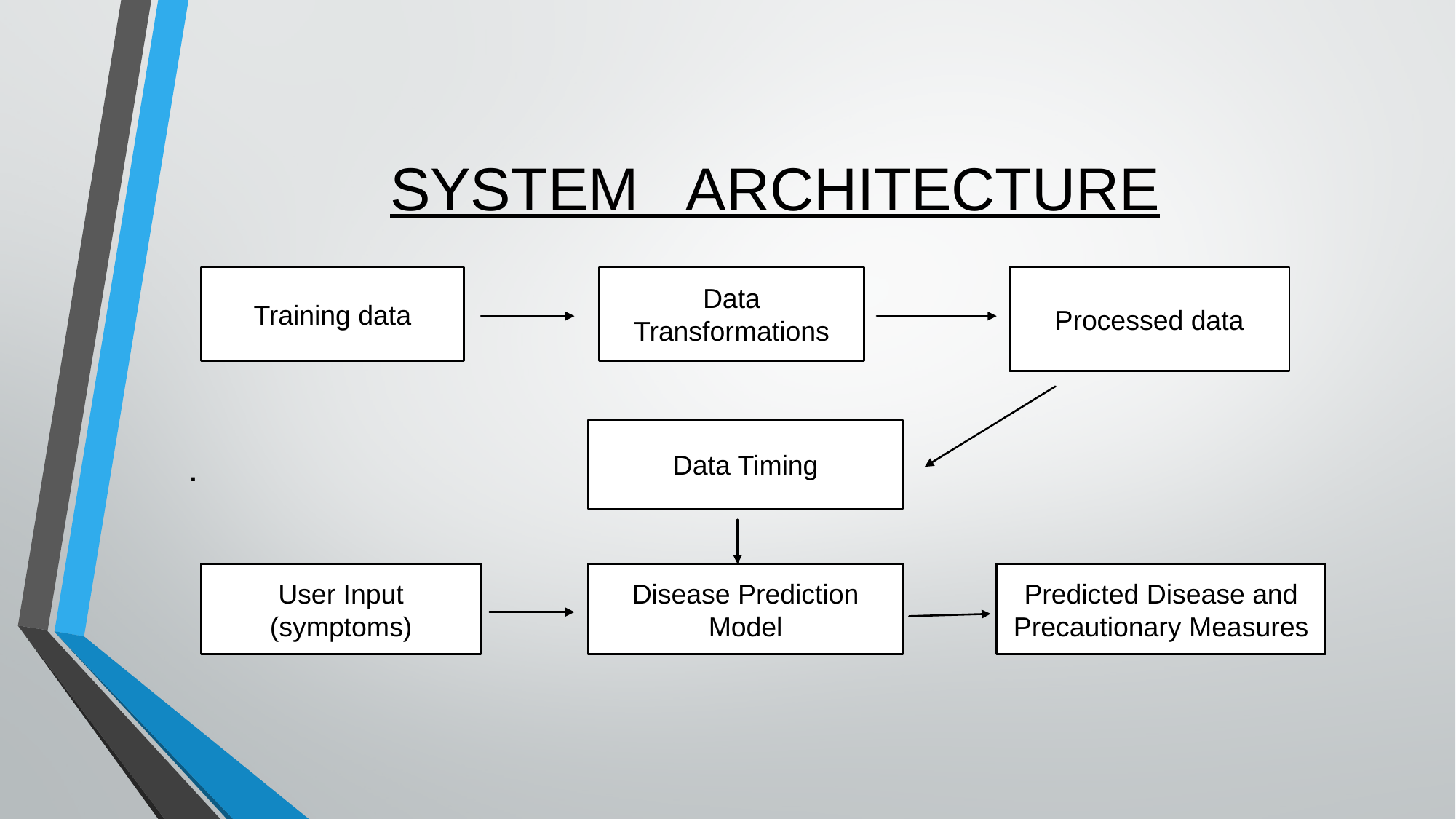

# SYSTEM   ARCHITECTURE
.
Training data
Data Transformations
Processed data
Data Timing
User Input
(symptoms)
Disease Prediction Model
Predicted Disease and Precautionary Measures